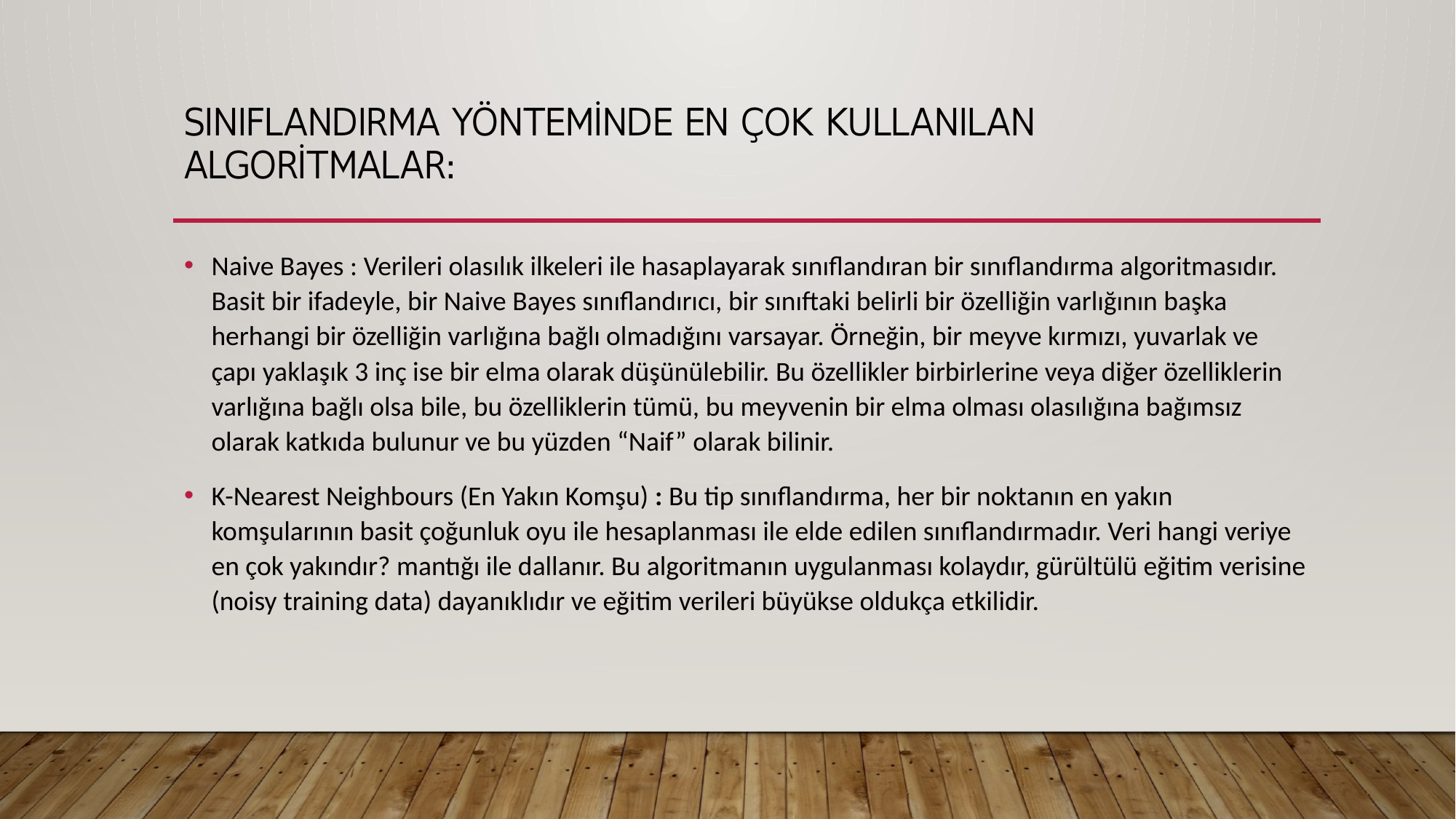

# Sınıflandırma yönteminde en çok kullanılan algoritmalar:
Naive Bayes : Verileri olasılık ilkeleri ile hasaplayarak sınıflandıran bir sınıflandırma algoritmasıdır. Basit bir ifadeyle, bir Naive Bayes sınıflandırıcı, bir sınıftaki belirli bir özelliğin varlığının başka herhangi bir özelliğin varlığına bağlı olmadığını varsayar. Örneğin, bir meyve kırmızı, yuvarlak ve çapı yaklaşık 3 inç ise bir elma olarak düşünülebilir. Bu özellikler birbirlerine veya diğer özelliklerin varlığına bağlı olsa bile, bu özelliklerin tümü, bu meyvenin bir elma olması olasılığına bağımsız olarak katkıda bulunur ve bu yüzden “Naif” olarak bilinir.
K-Nearest Neighbours (En Yakın Komşu) : Bu tip sınıflandırma, her bir noktanın en yakın komşularının basit çoğunluk oyu ile hesaplanması ile elde edilen sınıflandırmadır. Veri hangi veriye en çok yakındır? mantığı ile dallanır. Bu algoritmanın uygulanması kolaydır, gürültülü eğitim verisine (noisy training data) dayanıklıdır ve eğitim verileri büyükse oldukça etkilidir.